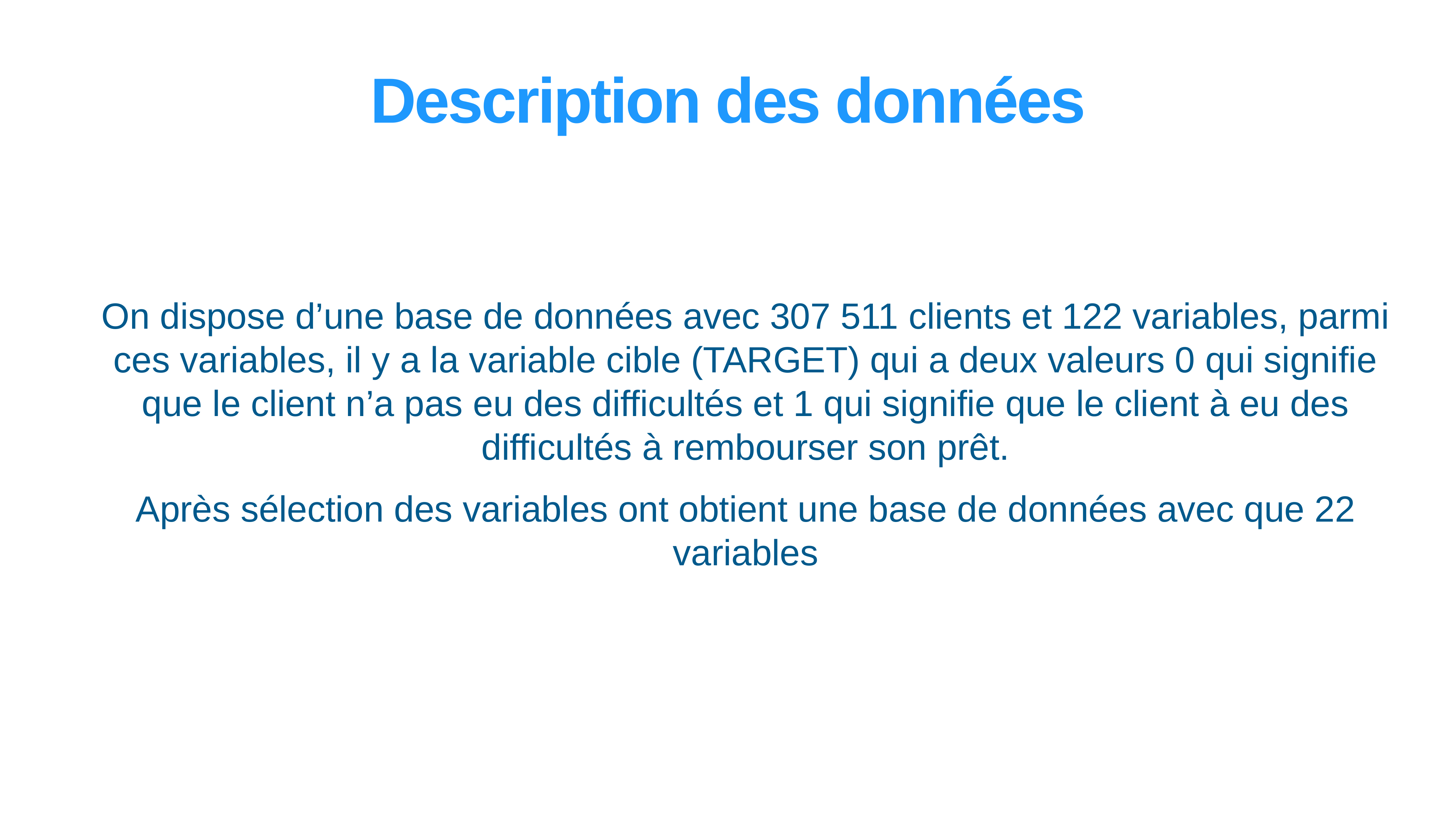

# Description des données
On dispose d’une base de données avec 307 511 clients et 122 variables, parmi ces variables, il y a la variable cible (TARGET) qui a deux valeurs 0 qui signifie que le client n’a pas eu des difficultés et 1 qui signifie que le client à eu des difficultés à rembourser son prêt.
Après sélection des variables ont obtient une base de données avec que 22 variables